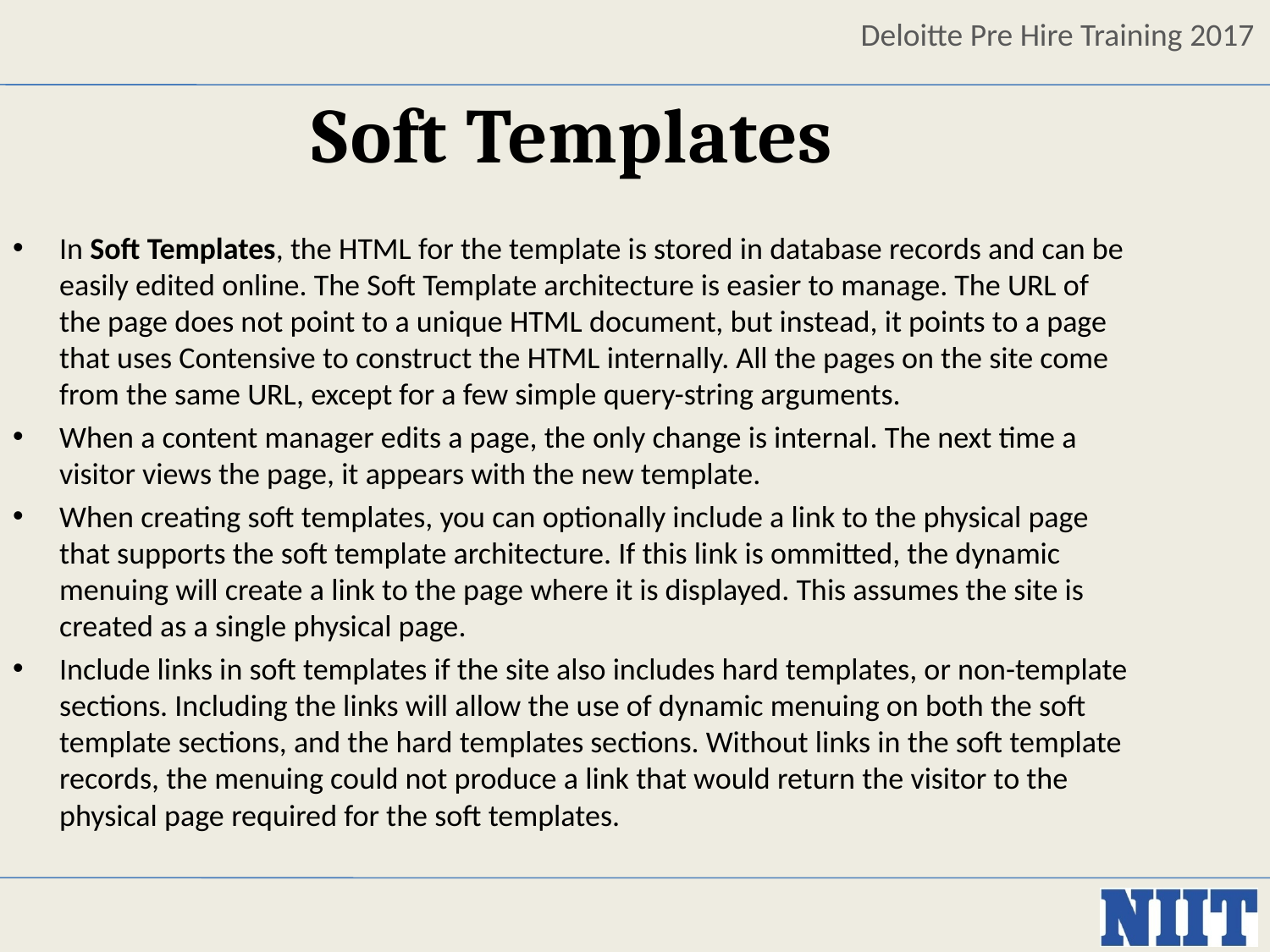

Soft Templates
In Soft Templates, the HTML for the template is stored in database records and can be easily edited online. The Soft Template architecture is easier to manage. The URL of the page does not point to a unique HTML document, but instead, it points to a page that uses Contensive to construct the HTML internally. All the pages on the site come from the same URL, except for a few simple query-string arguments.
When a content manager edits a page, the only change is internal. The next time a visitor views the page, it appears with the new template.
When creating soft templates, you can optionally include a link to the physical page that supports the soft template architecture. If this link is ommitted, the dynamic menuing will create a link to the page where it is displayed. This assumes the site is created as a single physical page.
Include links in soft templates if the site also includes hard templates, or non-template sections. Including the links will allow the use of dynamic menuing on both the soft template sections, and the hard templates sections. Without links in the soft template records, the menuing could not produce a link that would return the visitor to the physical page required for the soft templates.